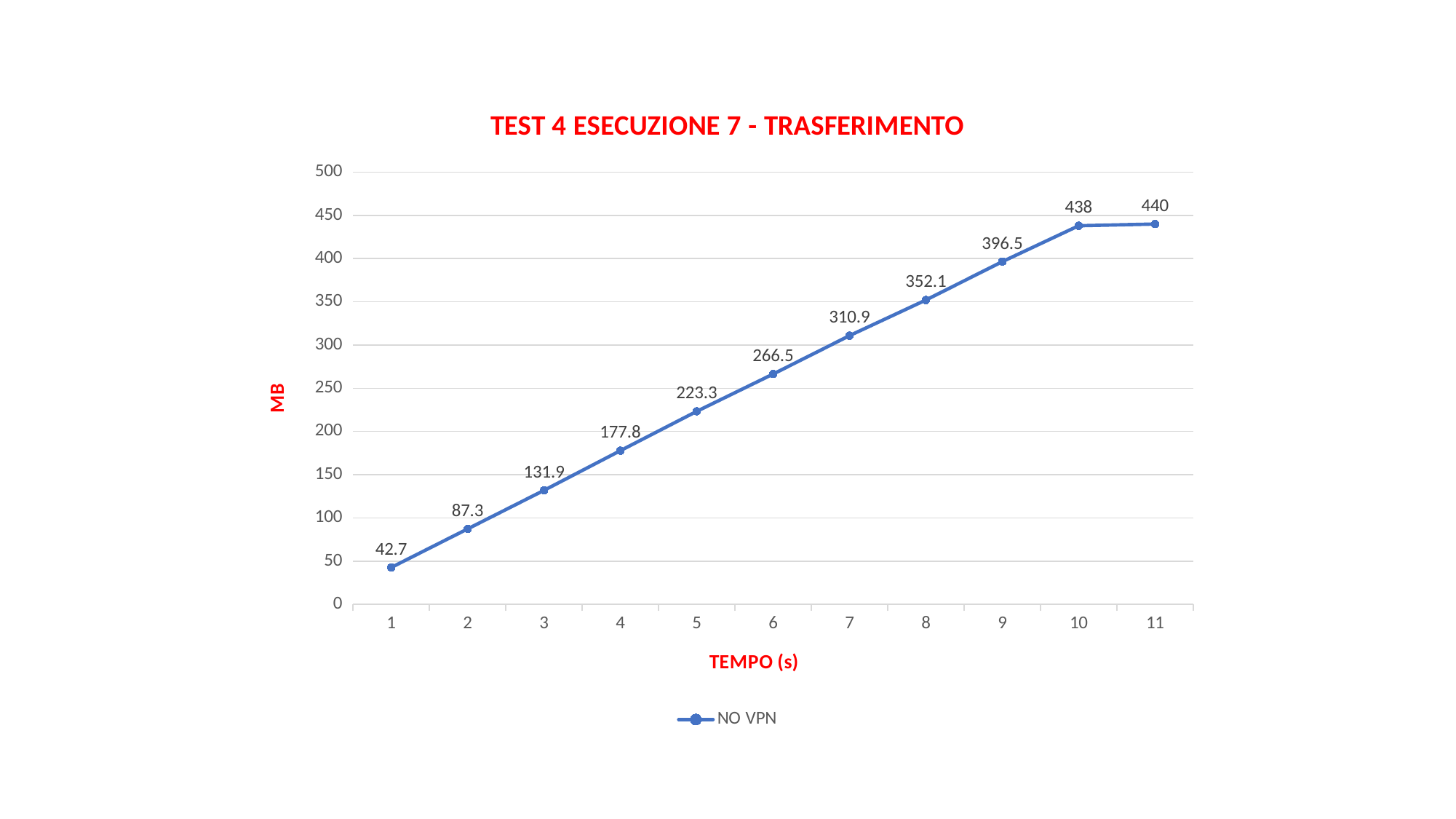

### Chart: TEST 4 ESECUZIONE 7 - TRASFERIMENTO

| Category | NO VPN |
|---|---|
| 1 | 42.7 |
| 2 | 87.3 |
| 3 | 131.9 |
| 4 | 177.8 |
| 5 | 223.3 |
| 6 | 266.5 |
| 7 | 310.9 |
| 8 | 352.1 |
| 9 | 396.5 |
| 10 | 438.0 |
| 11 | 440.0 |